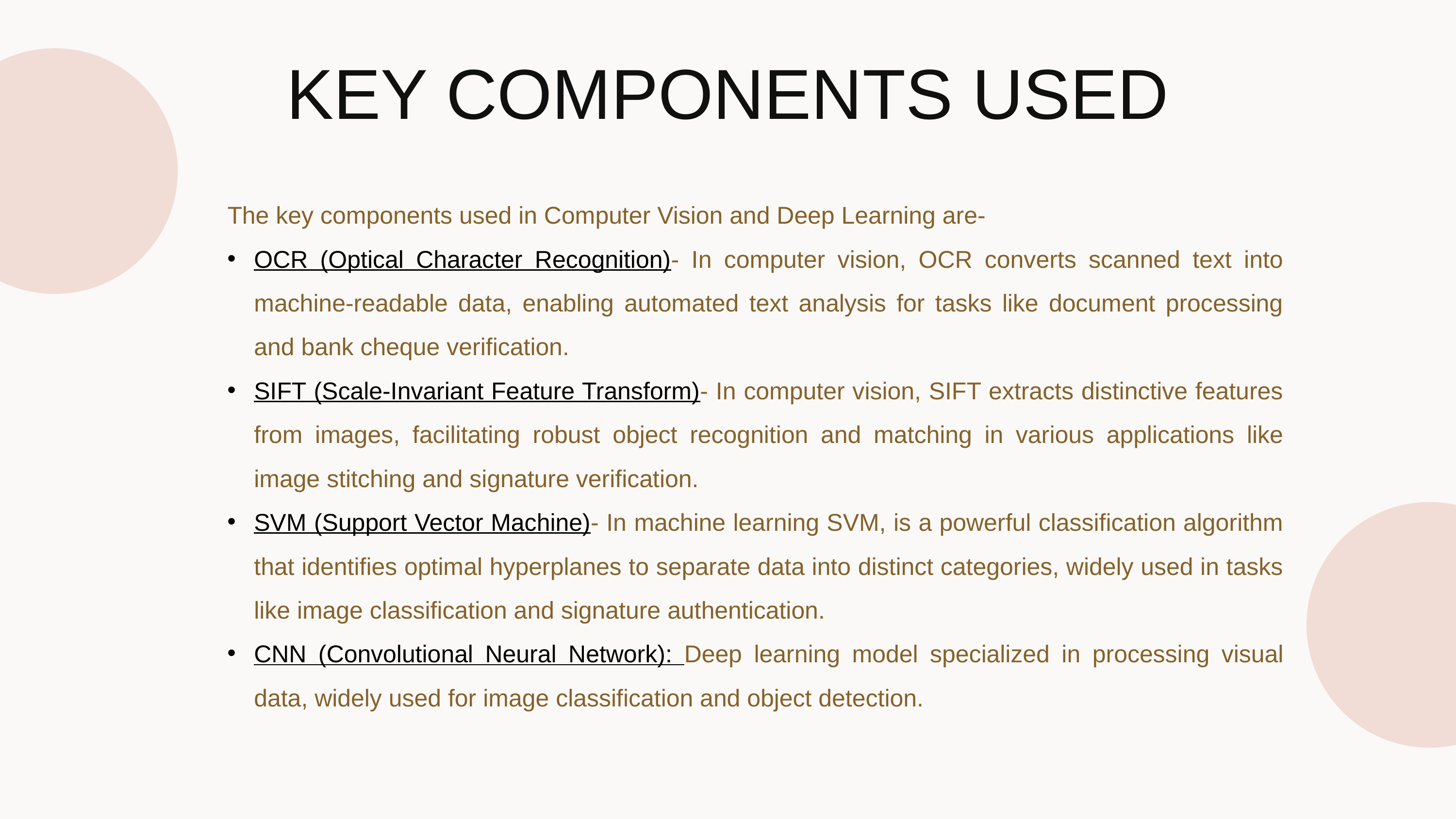

KEY COMPONENTS USED
The key components used in Computer Vision and Deep Learning are-
OCR (Optical Character Recognition)- In computer vision, OCR converts scanned text into machine-readable data, enabling automated text analysis for tasks like document processing and bank cheque verification.
SIFT (Scale-Invariant Feature Transform)- In computer vision, SIFT extracts distinctive features from images, facilitating robust object recognition and matching in various applications like image stitching and signature verification.
SVM (Support Vector Machine)- In machine learning SVM, is a powerful classification algorithm that identifies optimal hyperplanes to separate data into distinct categories, widely used in tasks like image classification and signature authentication.
CNN (Convolutional Neural Network): Deep learning model specialized in processing visual data, widely used for image classification and object detection.